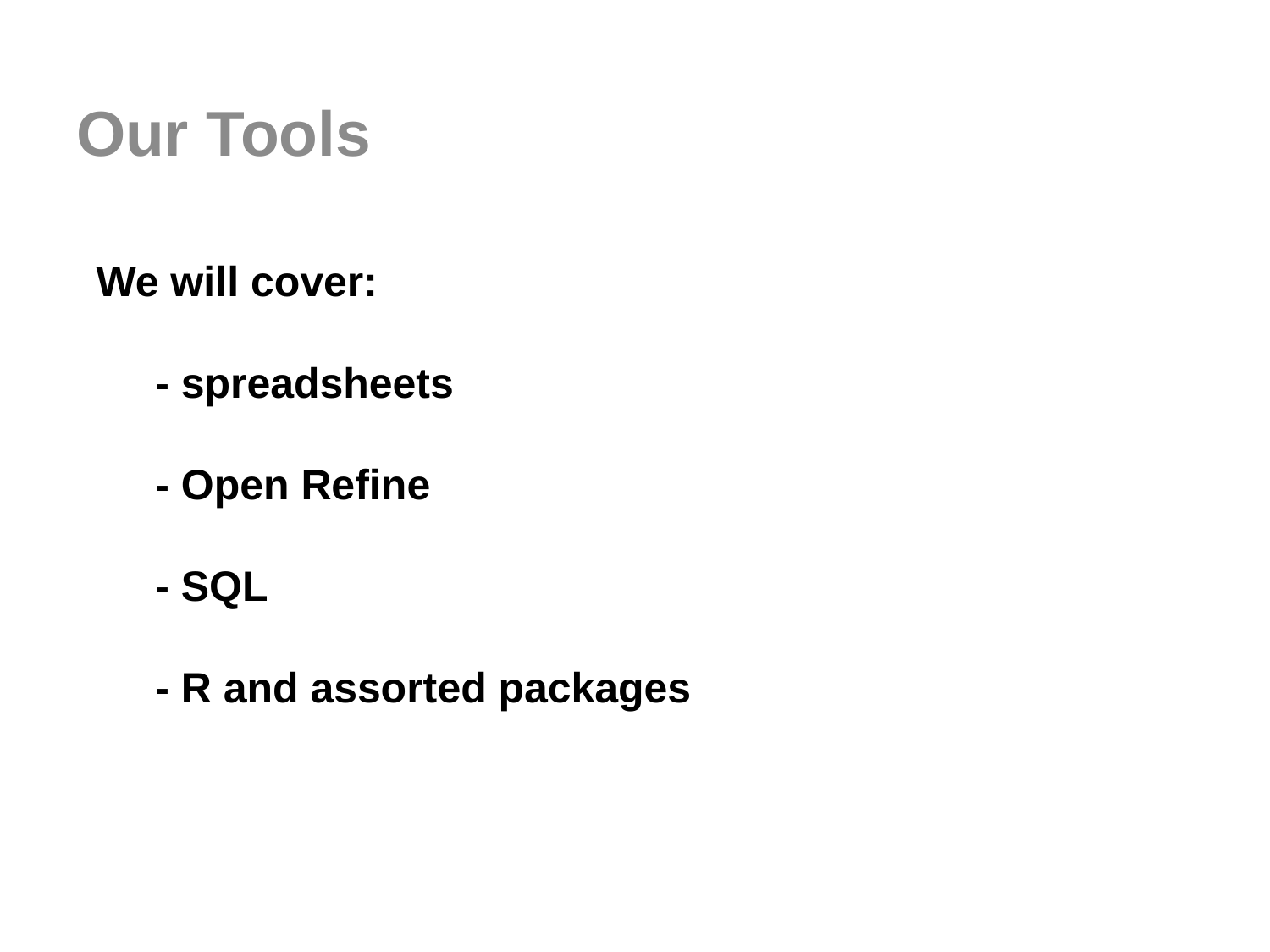

Our Tools
# We will cover: - spreadsheets - Open Refine - SQL - R and assorted packages